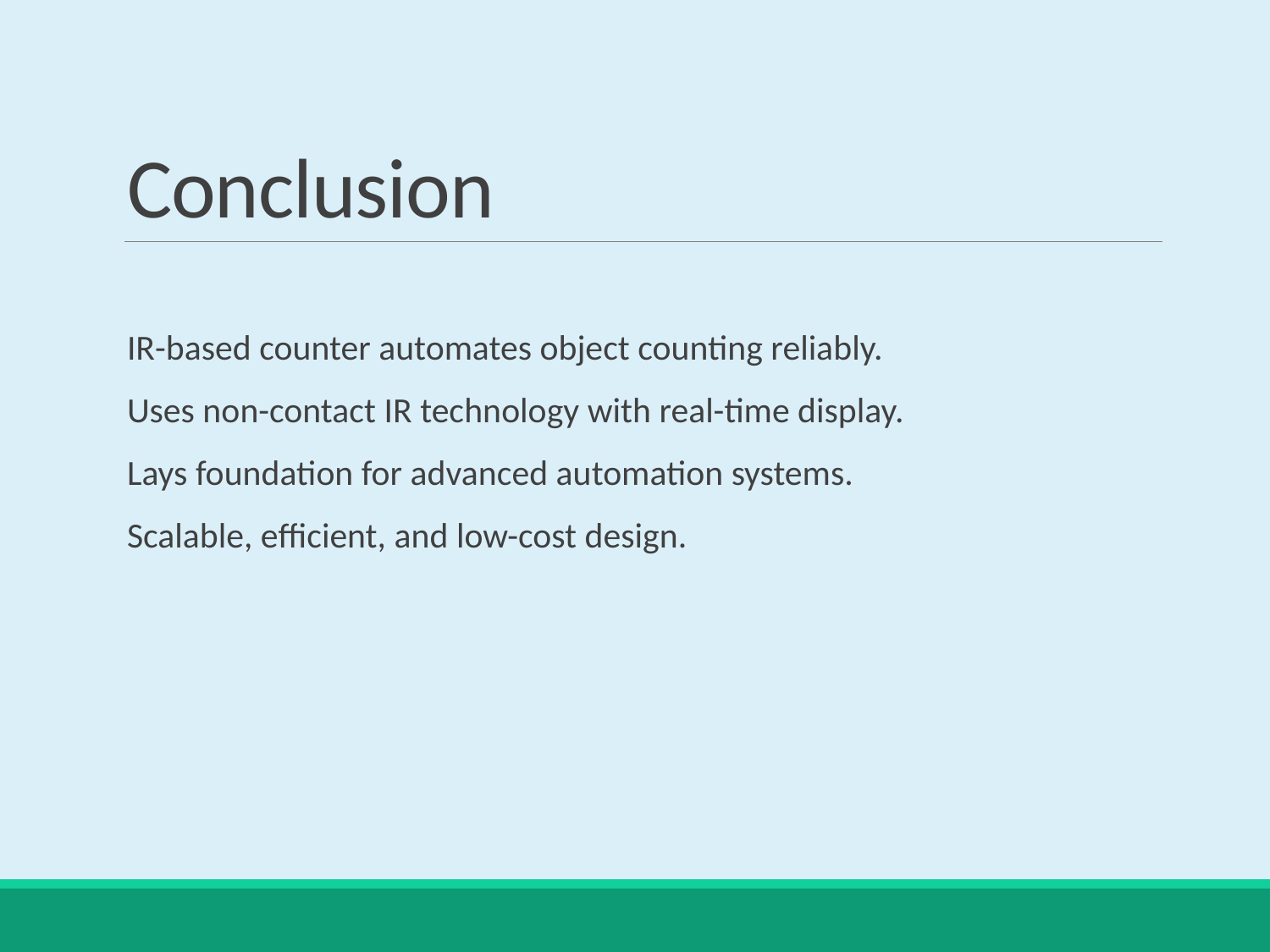

# Conclusion

IR-based counter automates object counting reliably.
Uses non-contact IR technology with real-time display.
Lays foundation for advanced automation systems.
Scalable, efficient, and low-cost design.